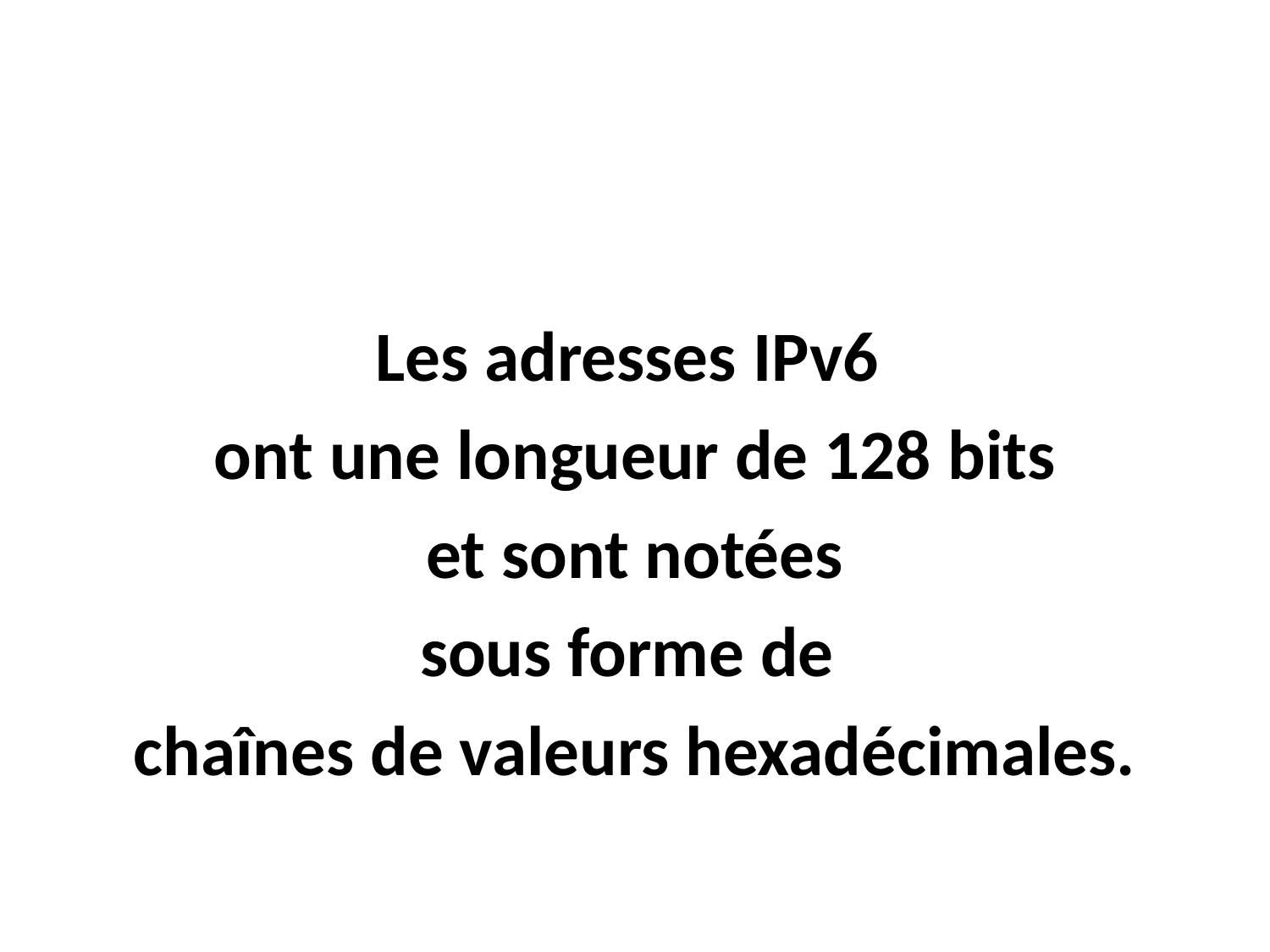

#

Les adresses IPv6
ont une longueur de 128 bits
 et sont notées
sous forme de
chaînes de valeurs hexadécimales.